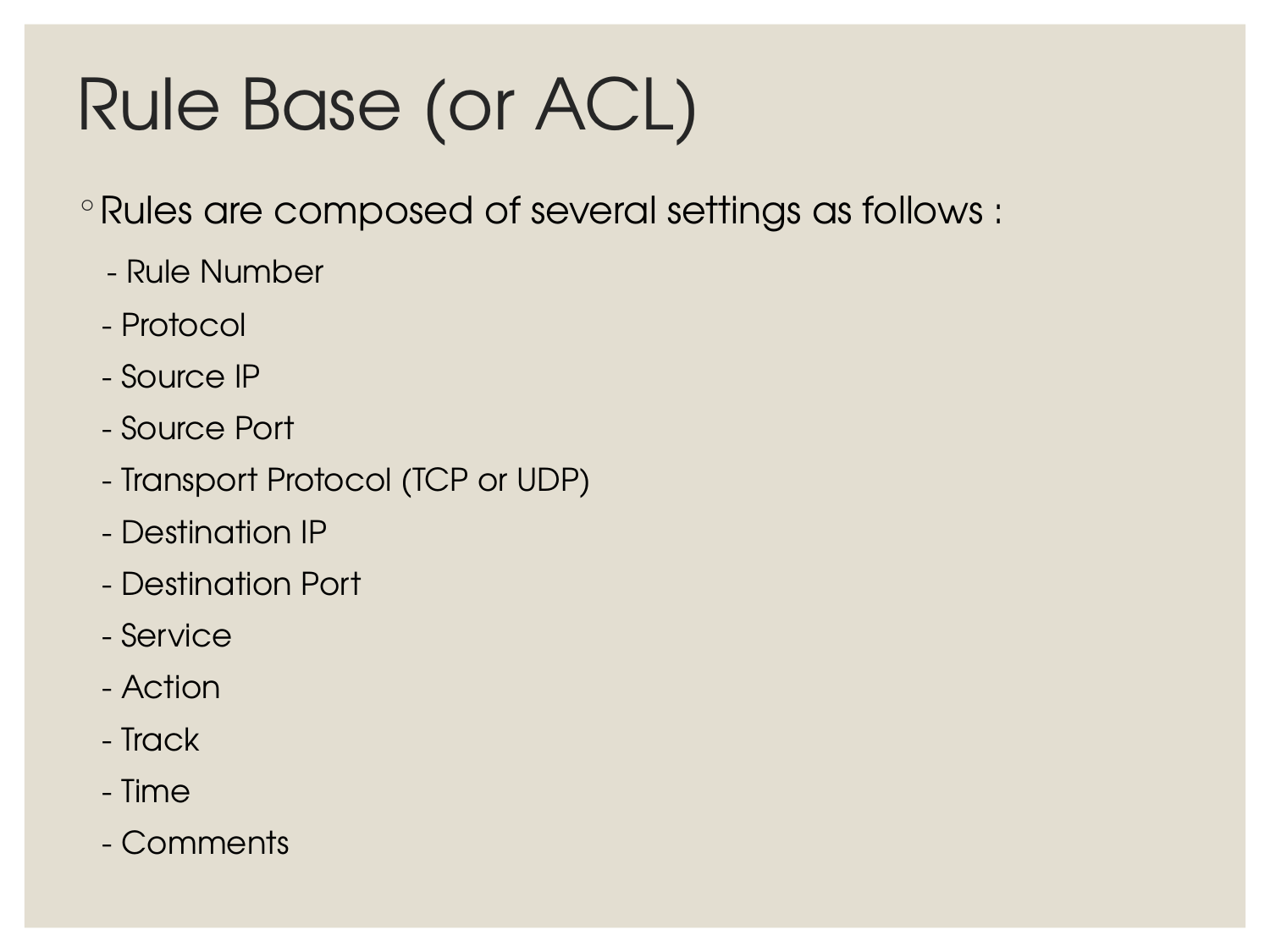

# Rule Base (or ACL)
Rules are composed of several settings as follows :
   - Rule Number
   - Protocol
   - Source IP
   - Source Port
   - Transport Protocol (TCP or UDP)
   - Destination IP
   - Destination Port
   - Service
   - Action
   - Track
   - Time
   - Comments